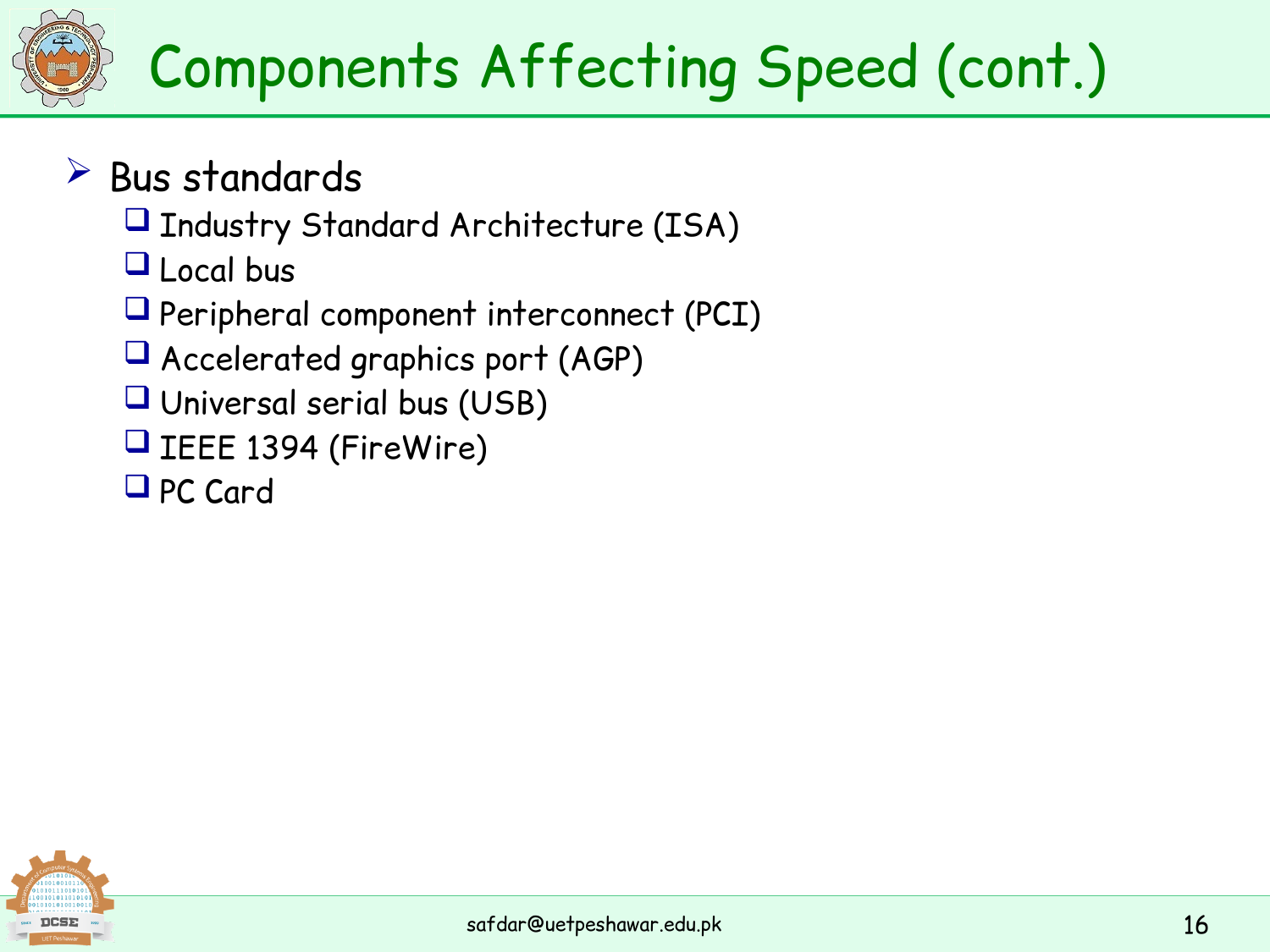

# Components Affecting Speed (cont.)
Bus standards
Industry Standard Architecture (ISA)
Local bus
Peripheral component interconnect (PCI)
Accelerated graphics port (AGP)
Universal serial bus (USB)
IEEE 1394 (FireWire)
PC Card